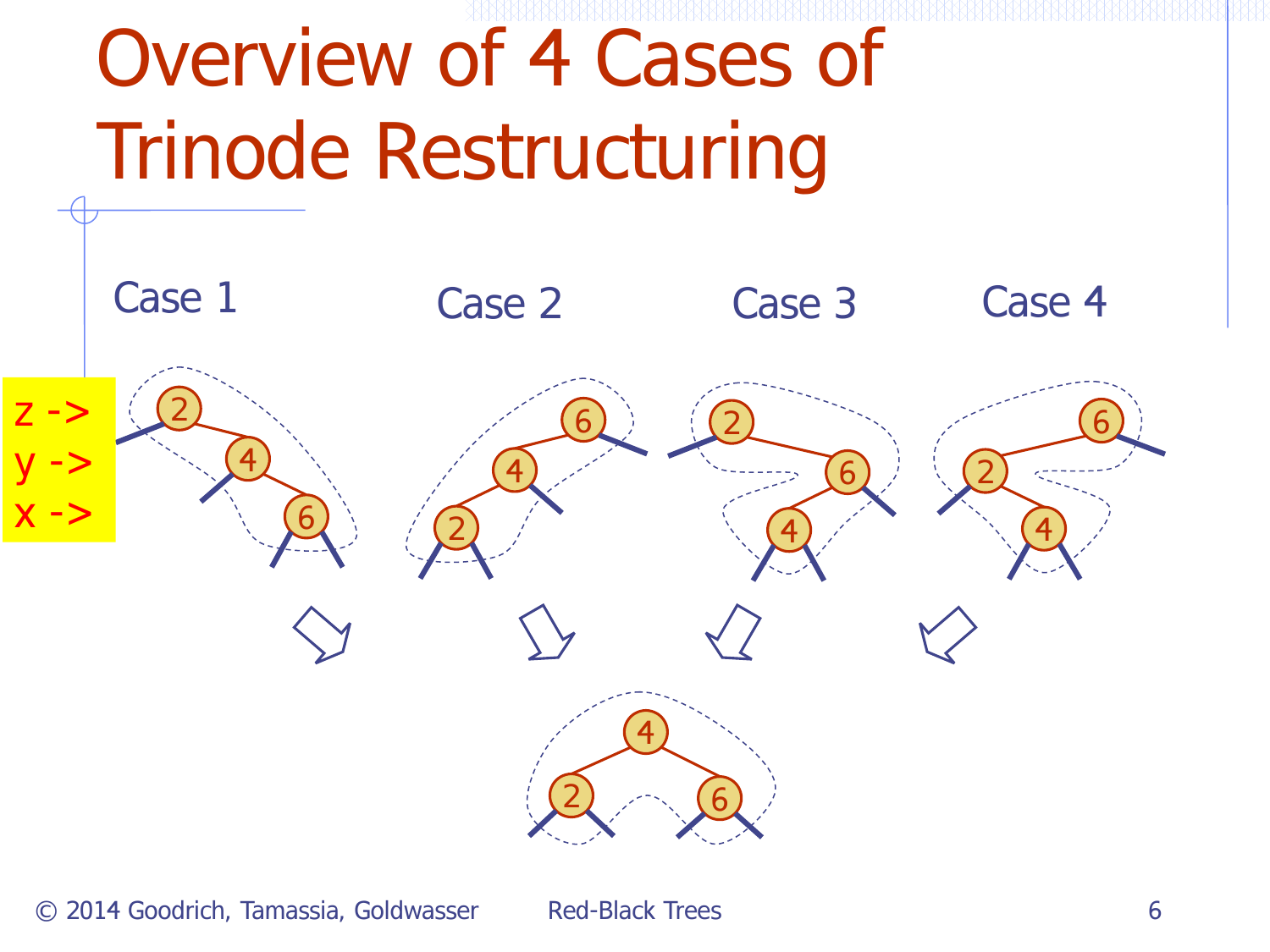

# Overview of 4 Cases of Trinode Restructuring
Case 1
Case 4
Case 2
Case 3

2
4
6

6
4
2
z ->
y ->
x ->

6
2
4

2
6
4

4
2
6
Red-Black Trees
6